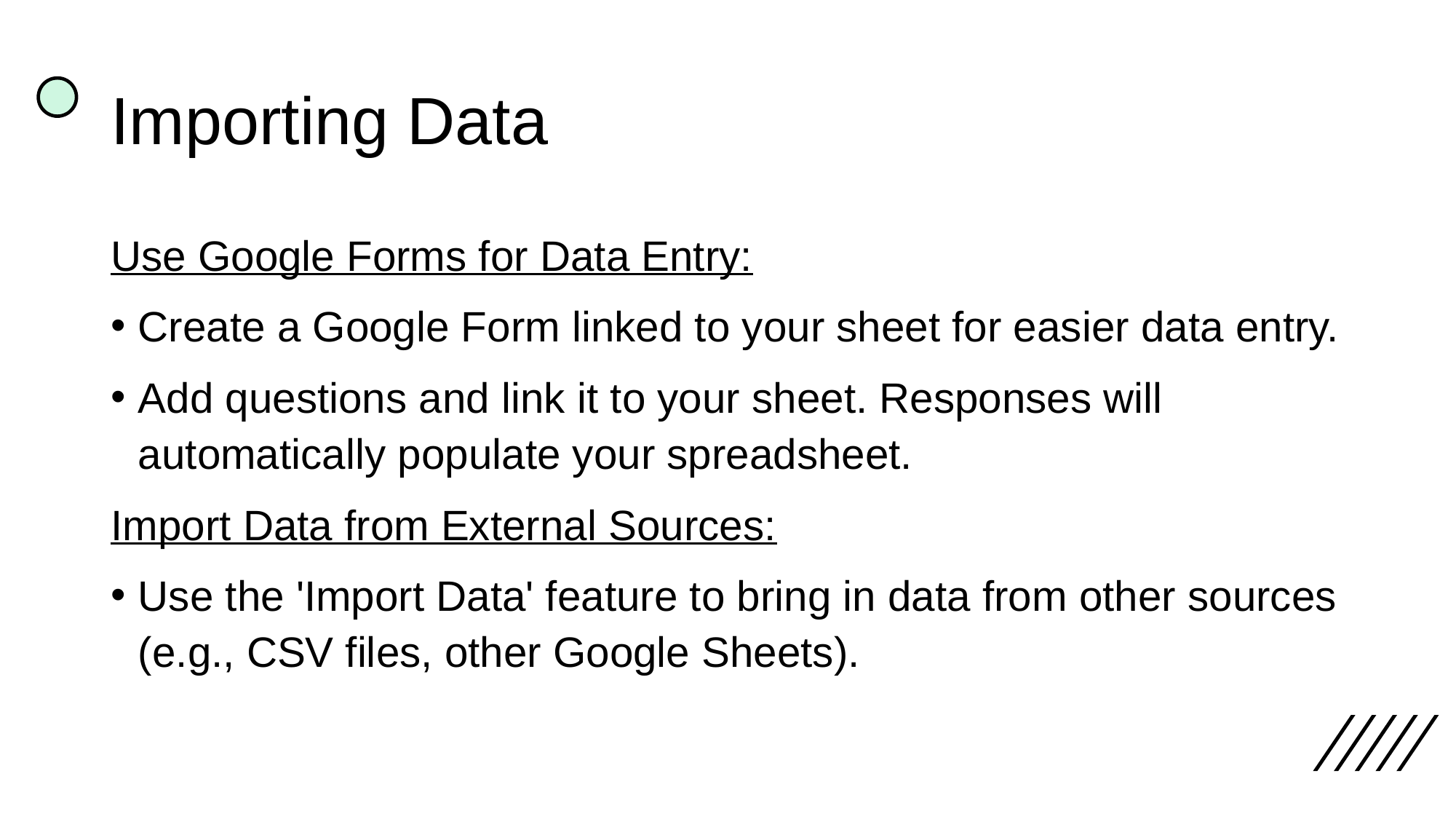

# Importing Data
Use Google Forms for Data Entry:
Create a Google Form linked to your sheet for easier data entry.
Add questions and link it to your sheet. Responses will automatically populate your spreadsheet.
Import Data from External Sources:
Use the 'Import Data' feature to bring in data from other sources (e.g., CSV files, other Google Sheets).